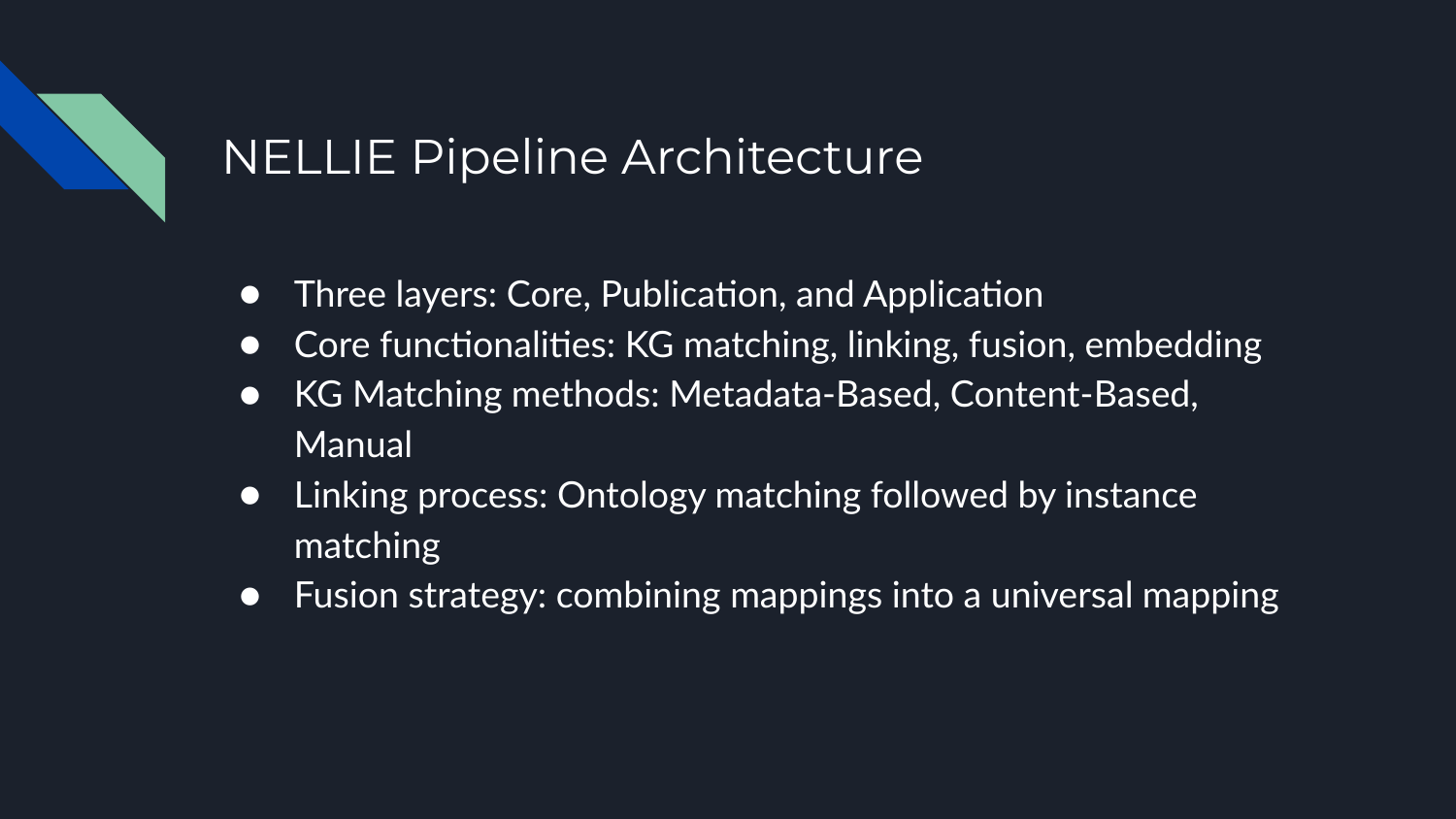

# NELLIE Pipeline Architecture
Three layers: Core, Publication, and Application
Core functionalities: KG matching, linking, fusion, embedding
KG Matching methods: Metadata-Based, Content-Based, Manual
Linking process: Ontology matching followed by instance matching
Fusion strategy: combining mappings into a universal mapping